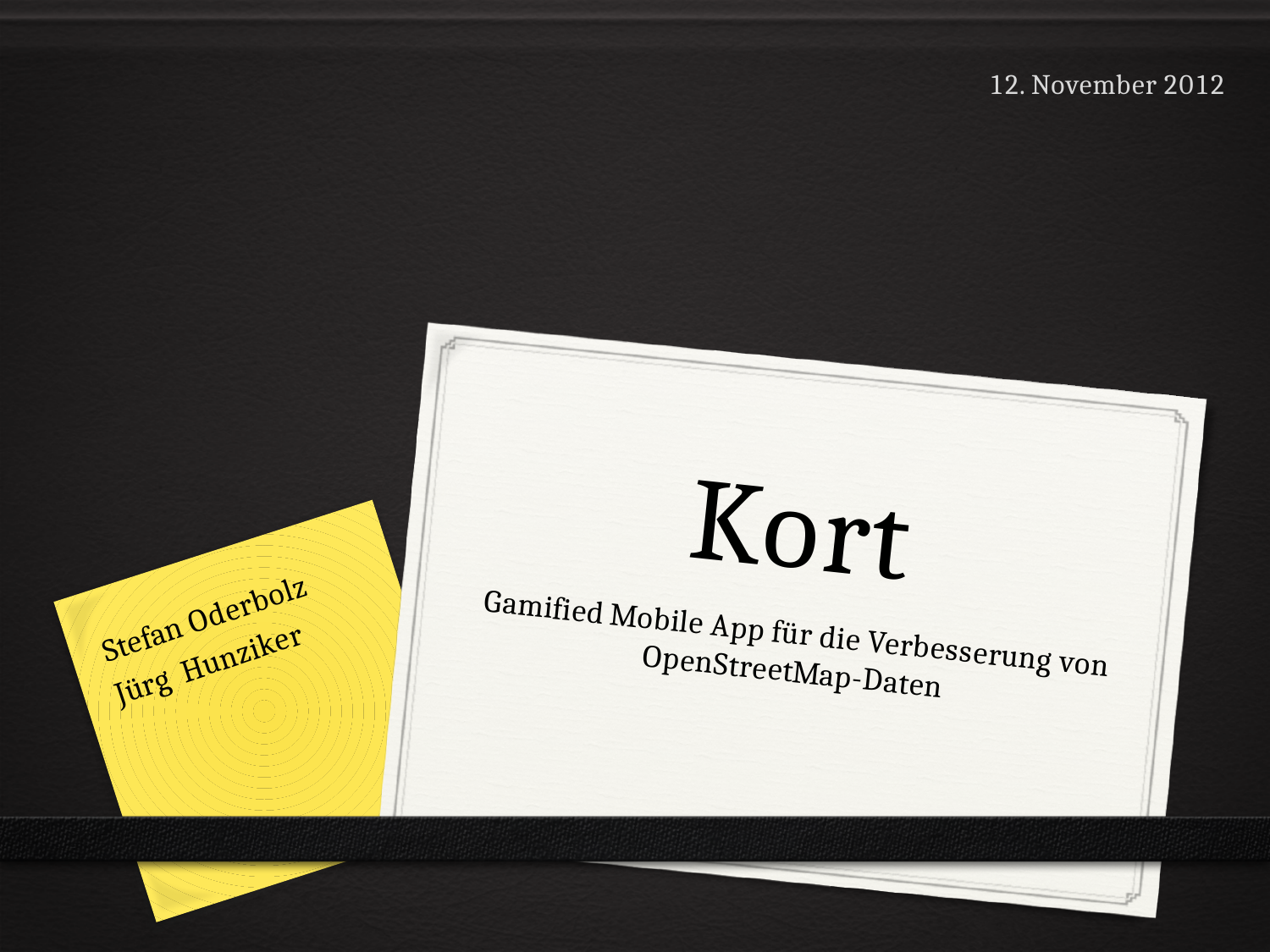

12. November 2012
# Kort
Stefan Oderbolz
Jürg  Hunziker
Gamified Mobile App für die Verbesserung von OpenStreetMap-Daten